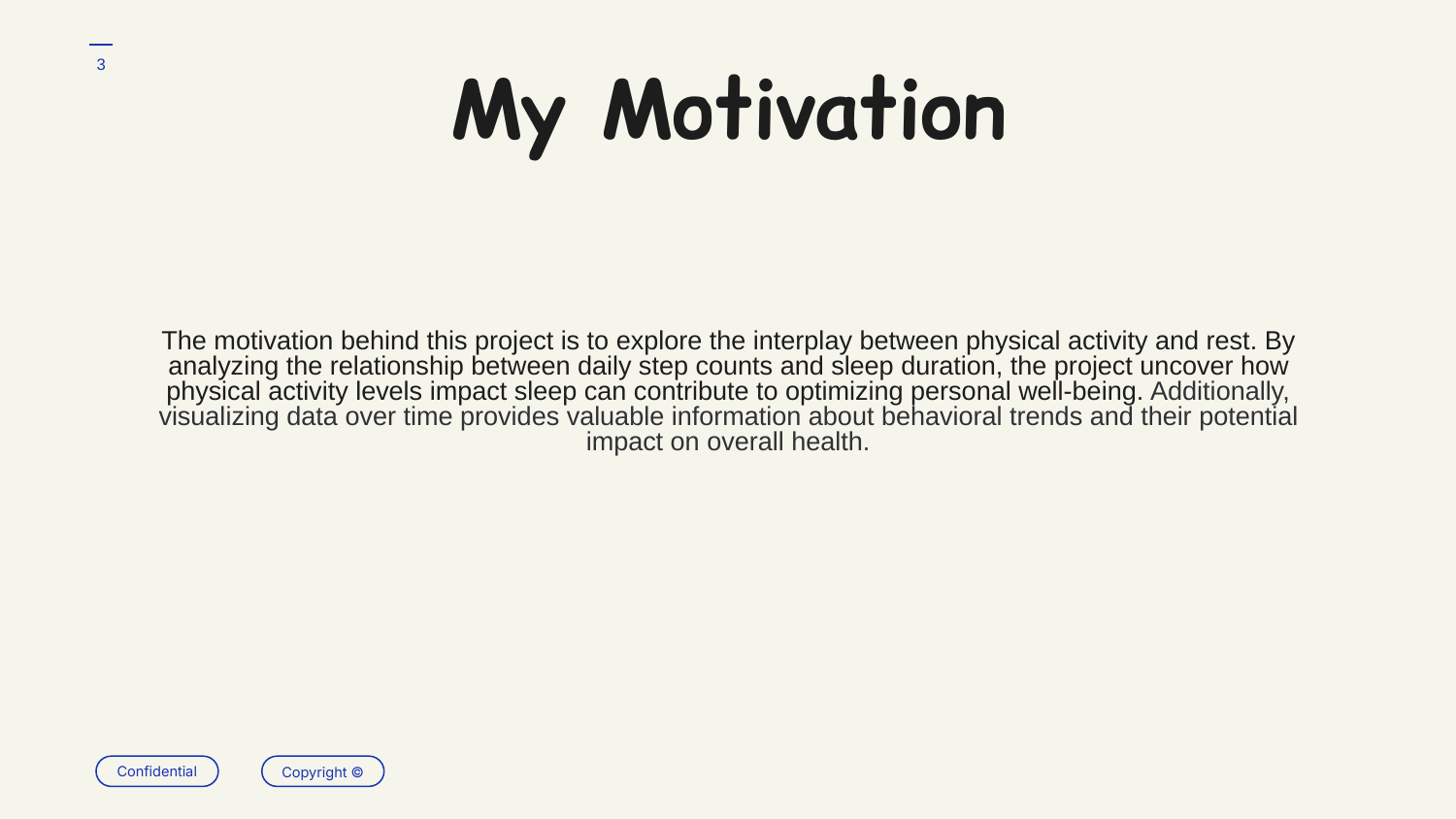

3
My Motivation
The motivation behind this project is to explore the interplay between physical activity and rest. By analyzing the relationship between daily step counts and sleep duration, the project uncover how physical activity levels impact sleep can contribute to optimizing personal well-being. Additionally, visualizing data over time provides valuable information about behavioral trends and their potential impact on overall health.